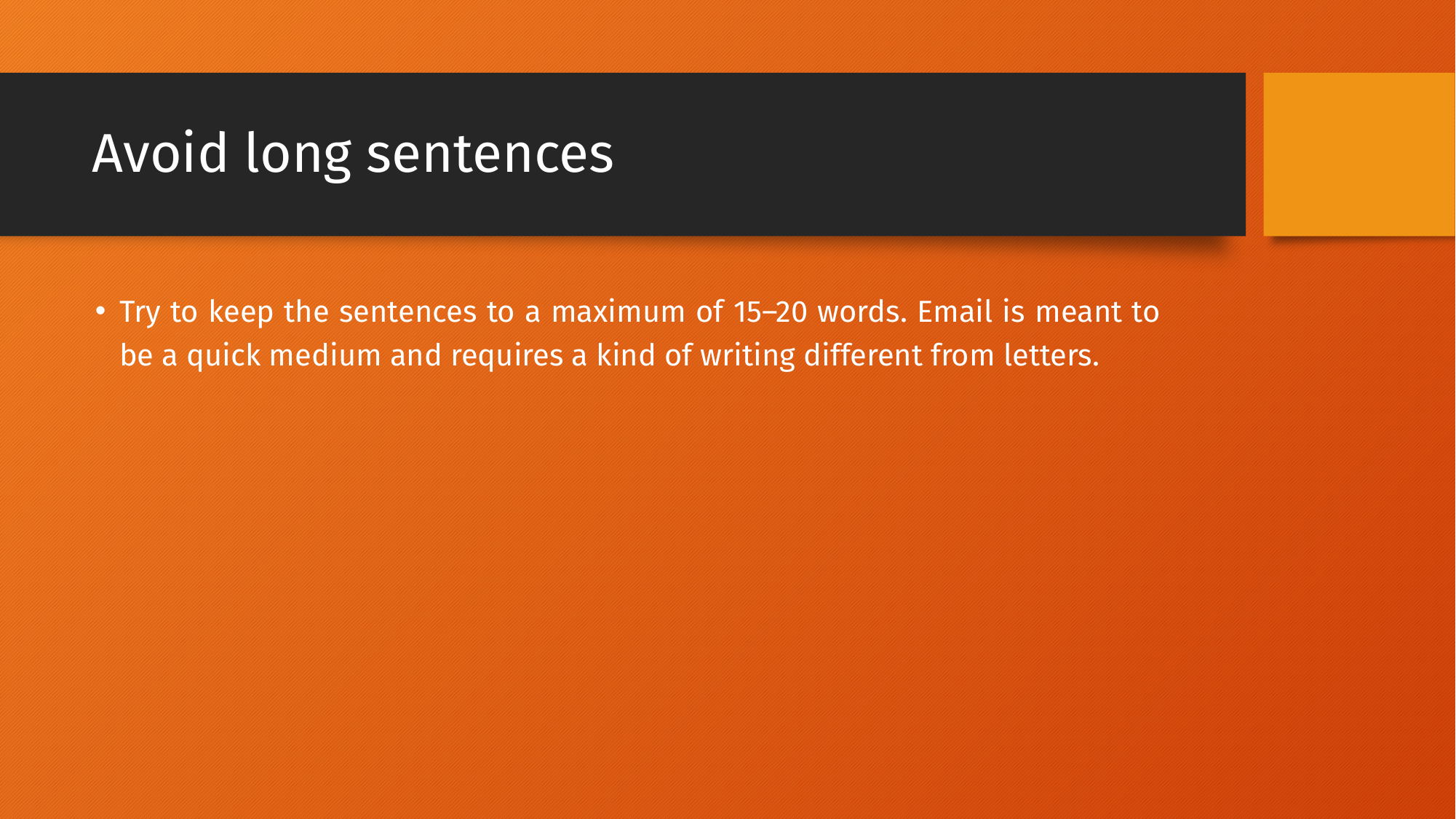

# Avoid long sentences
Try to keep the sentences to a maximum of 15–20 words. Email is meant to be a quick medium and requires a kind of writing different from letters.